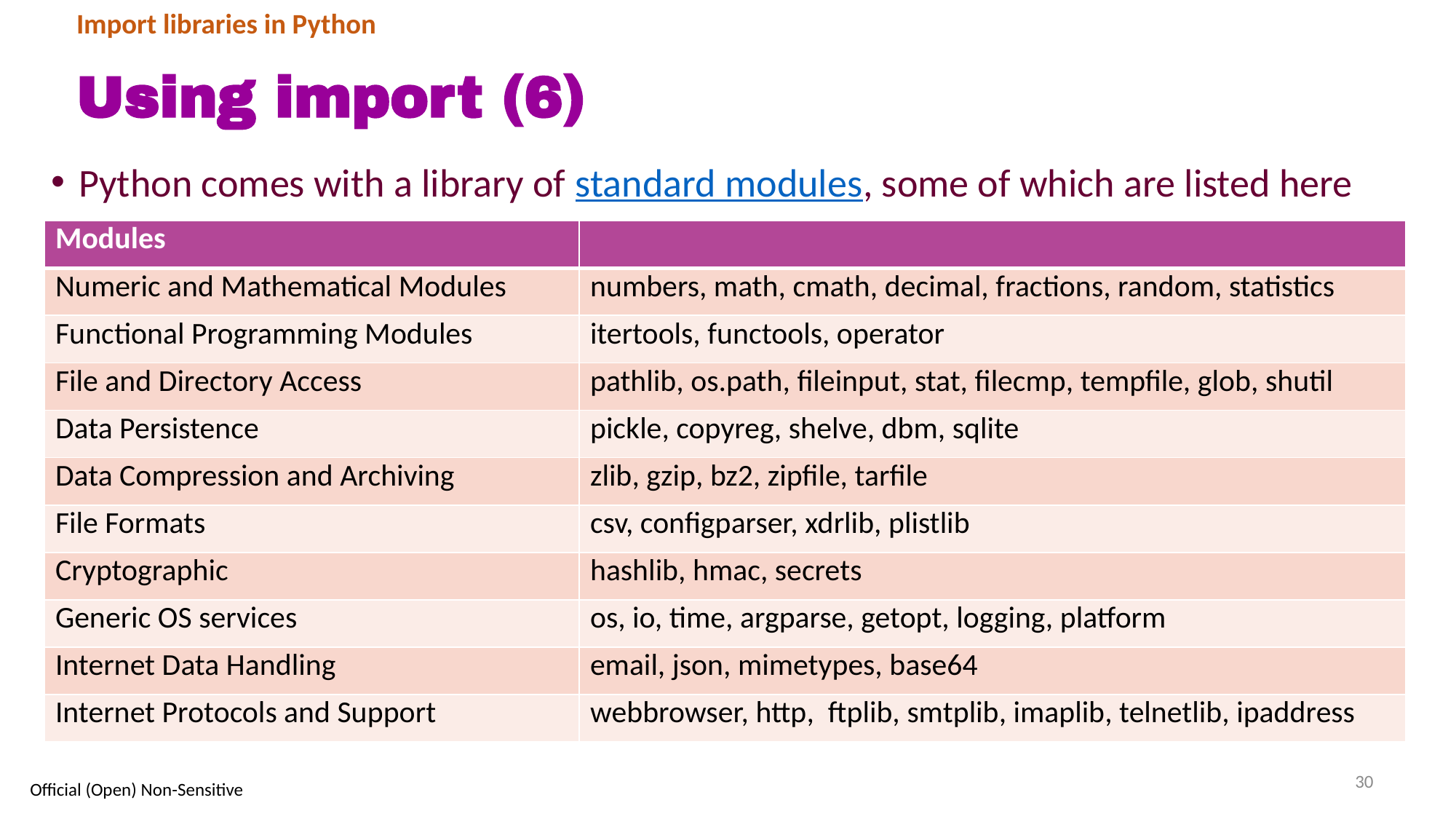

Import libraries in Python
# Using import (6)
Python comes with a library of standard modules, some of which are listed here

| Modules |  |
| --- | --- |
| Numeric and Mathematical Modules | numbers, math, cmath, decimal, fractions, random, statistics |
| Functional Programming Modules | itertools, functools, operator |
| File and Directory Access | pathlib, os.path, fileinput, stat, filecmp, tempfile, glob, shutil |
| Data Persistence | pickle, copyreg, shelve, dbm, sqlite |
| Data Compression and Archiving | zlib, gzip, bz2, zipfile, tarfile |
| File Formats | csv, configparser, xdrlib, plistlib |
| Cryptographic | hashlib, hmac, secrets |
| Generic OS services | os, io, time, argparse, getopt, logging, platform |
| Internet Data Handling | email, json, mimetypes, base64 |
| Internet Protocols and Support | webbrowser, http, ftplib, smtplib, imaplib, telnetlib, ipaddress |
30
Official (Open) Non-Sensitive